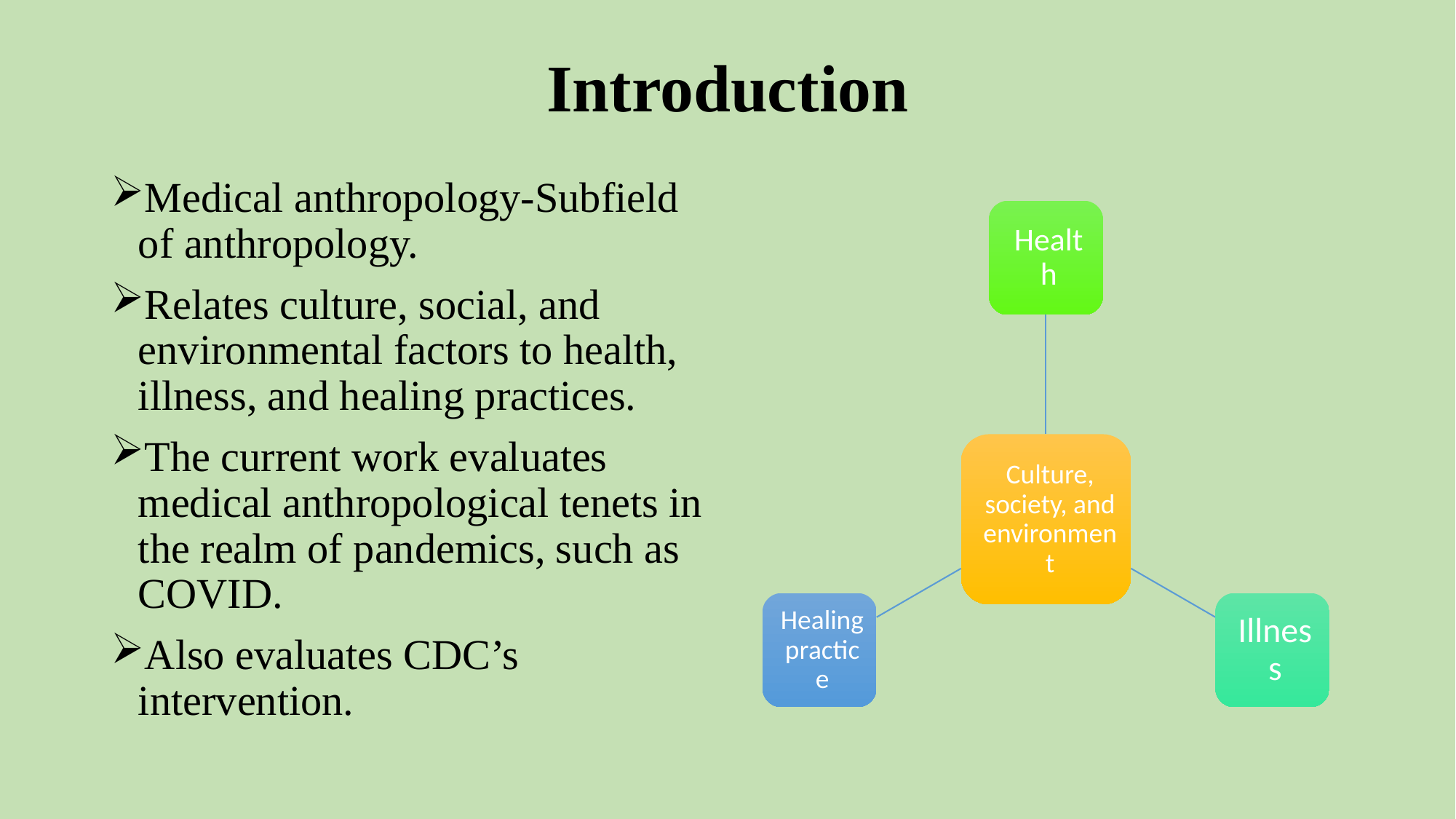

# Introduction
Medical anthropology-Subfield of anthropology.
Relates culture, social, and environmental factors to health, illness, and healing practices.
The current work evaluates medical anthropological tenets in the realm of pandemics, such as COVID.
Also evaluates CDC’s intervention.

Culture, society, and environment
Health
Illness
Healing practice